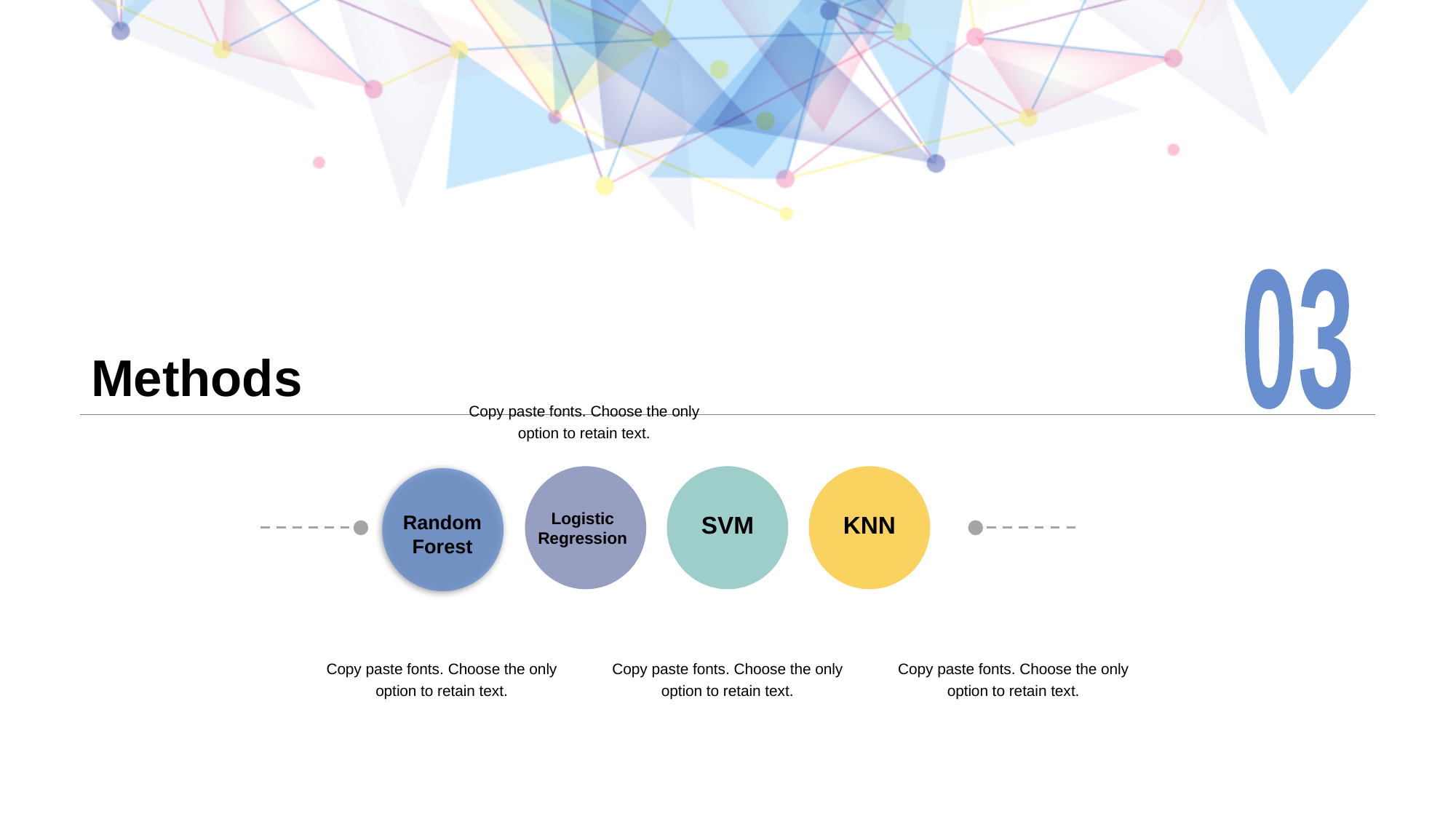

03
# Methods
Copy paste fonts. Choose the only option to retain text.
Logistic
Regression

SVM
Copy paste fonts. Choose the only option to retain text.
KNN
Copy paste fonts. Choose the only option to retain text.
Copy paste fonts. Choose the only option to retain text.

Random Forest